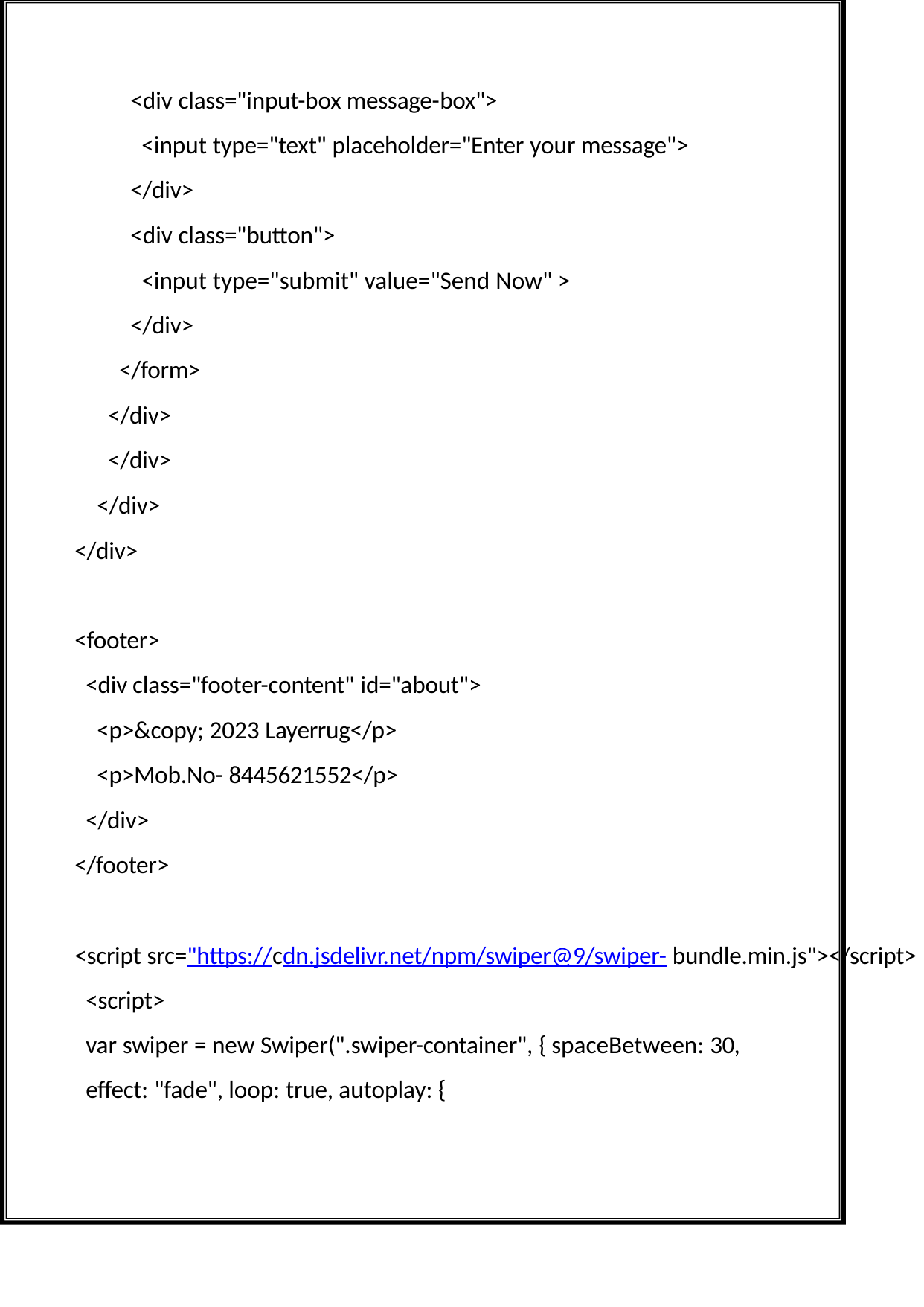

<div class="input-box message-box">
<input type="text" placeholder="Enter your message">
</div>
<div class="button">
<input type="submit" value="Send Now" >
</div>
</form>
</div>
</div>
</div>
</div>

<footer>
<div class="footer-content" id="about">
<p>&copy; 2023 Layerrug</p>
<p>Mob.No- 8445621552</p>
</div>
</footer>

<script src="https://cdn.jsdelivr.net/npm/swiper@9/swiper- bundle.min.js"></script>
<script>
var swiper = new Swiper(".swiper-container", { spaceBetween: 30,
effect: "fade", loop: true, autoplay: {